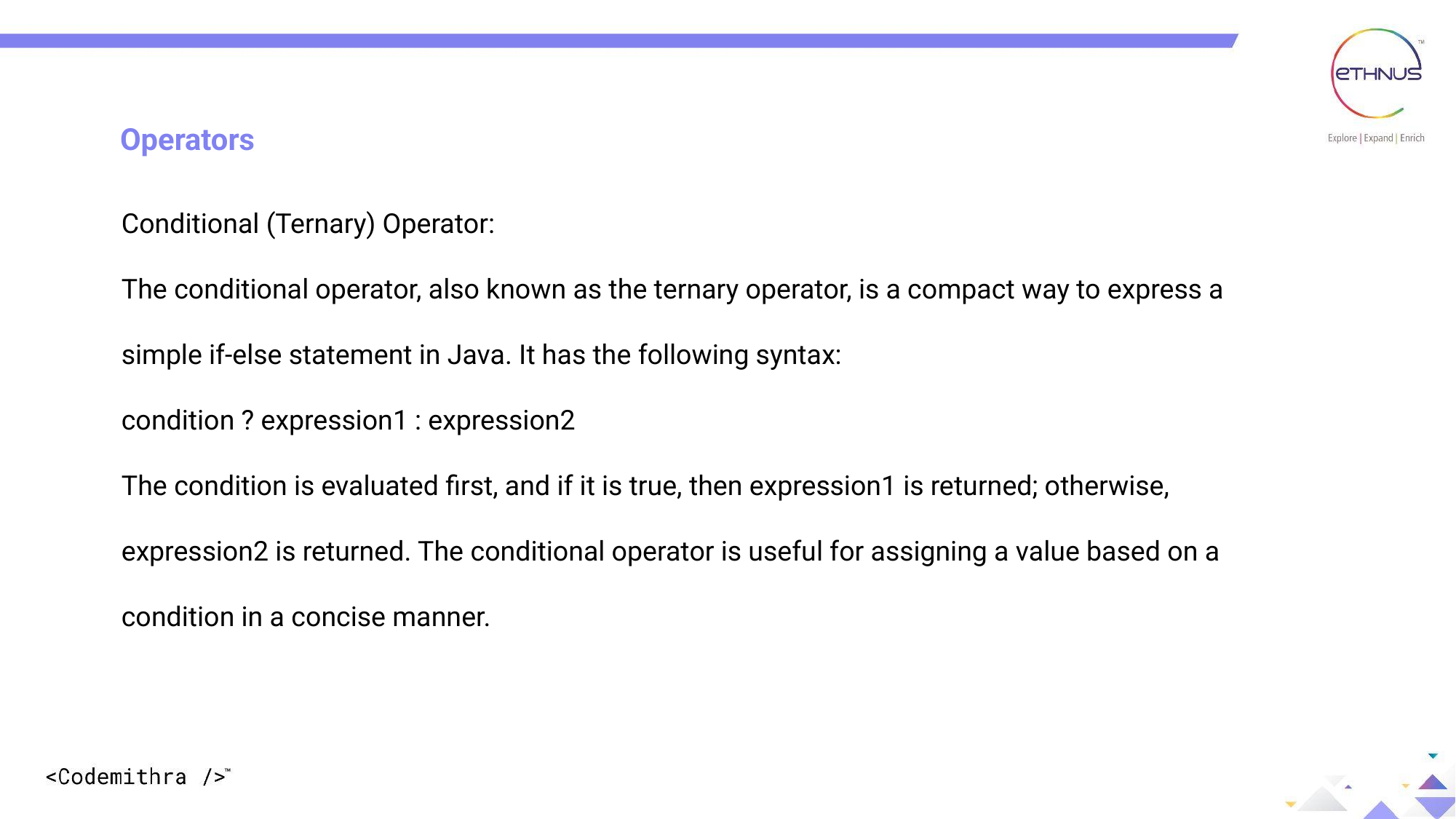

Operators

Conditional (Ternary) Operator:
The conditional operator, also known as the ternary operator, is a compact way to express a simple if-else statement in Java. It has the following syntax:
condition ? expression1 : expression2
The condition is evaluated first, and if it is true, then expression1 is returned; otherwise, expression2 is returned. The conditional operator is useful for assigning a value based on a condition in a concise manner.